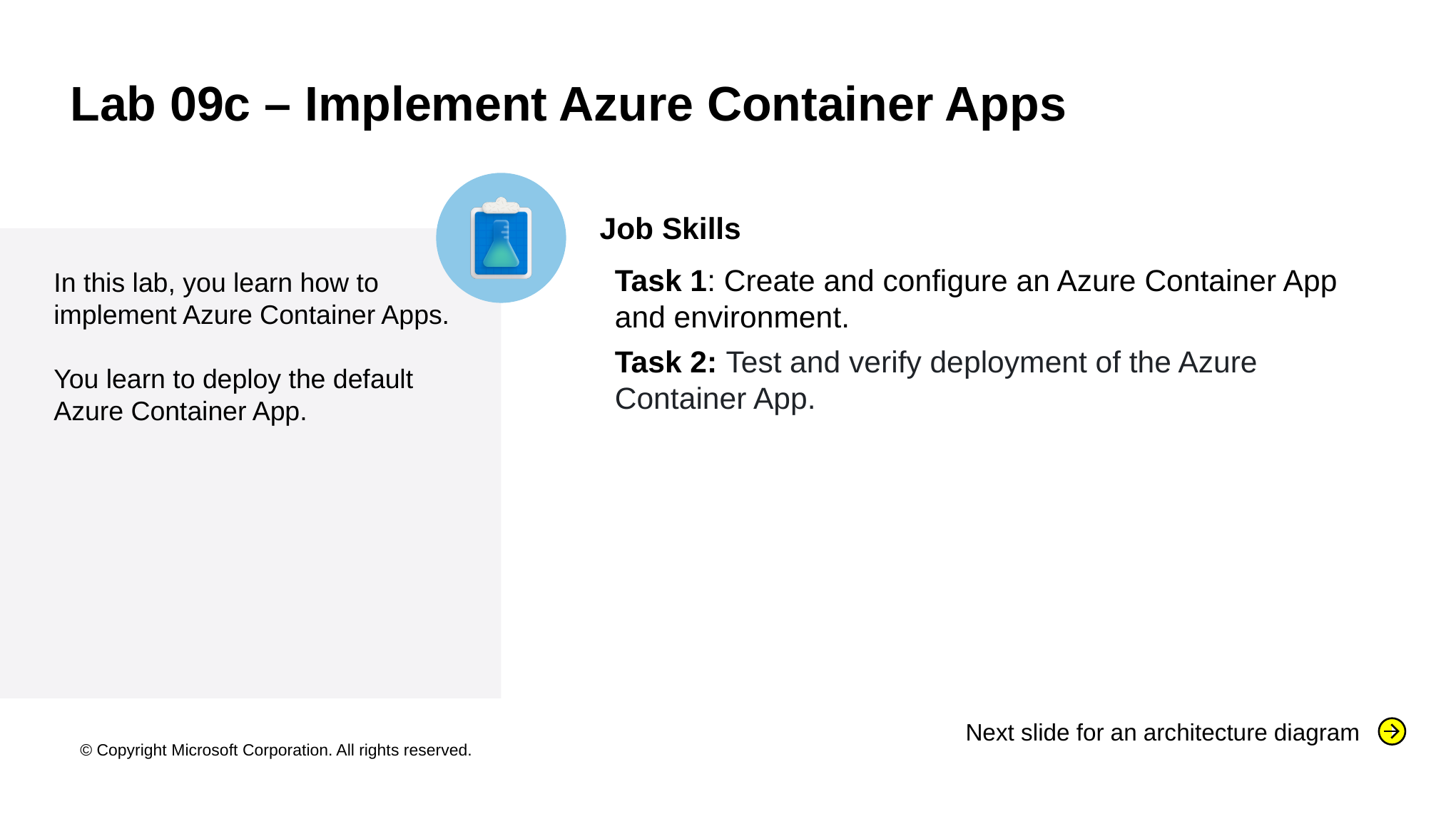

# Lab 09c – Implement Azure Container Apps
Job Skills
Task 1: Create and configure an Azure Container App and environment.
Task 2: Test and verify deployment of the Azure Container App.
In this lab, you learn how to implement Azure Container Apps.

You learn to deploy the default Azure Container App.
Next slide for an architecture diagram